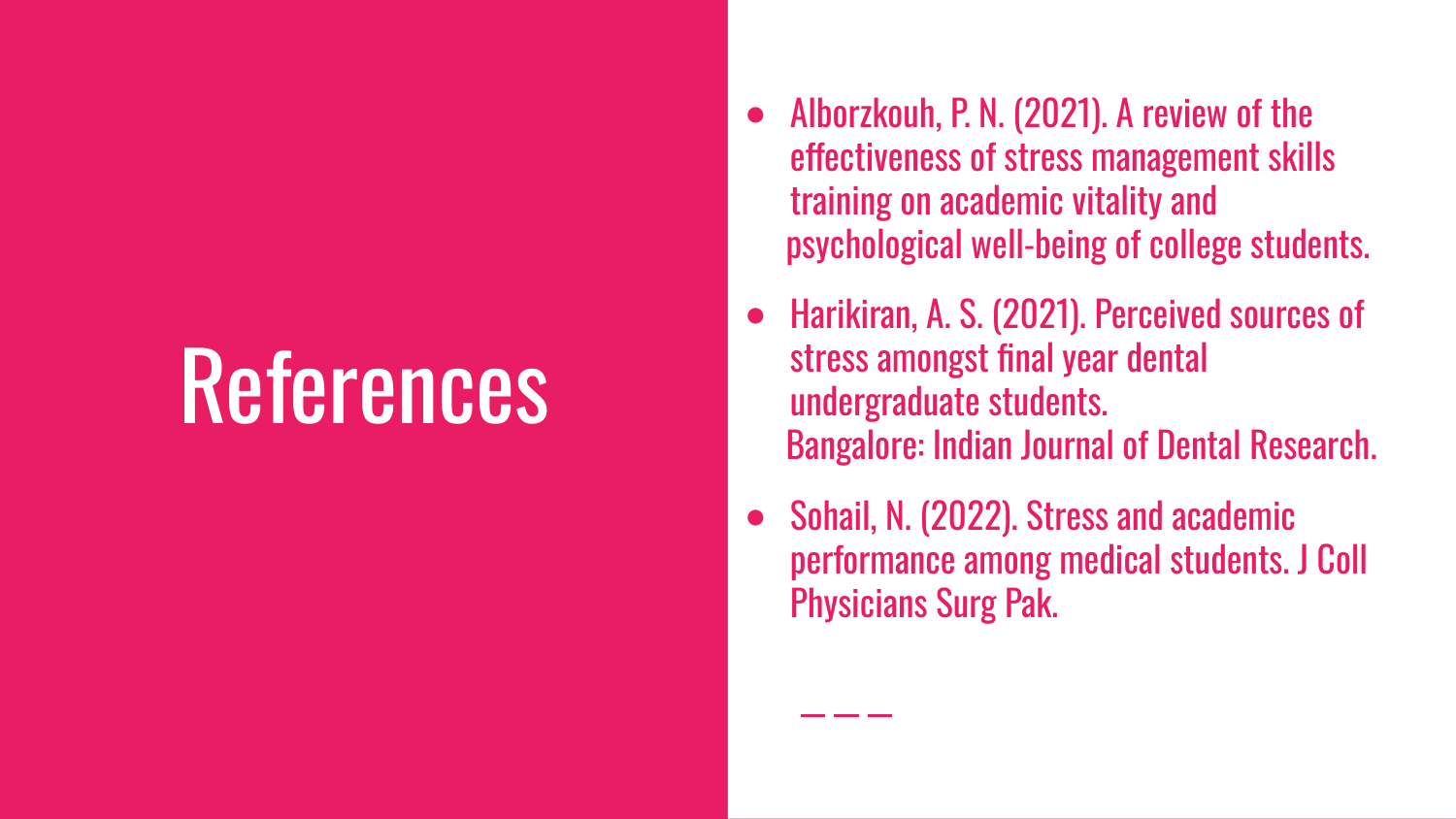

Alborzkouh, P. N. (2021). A review of the effectiveness of stress management skills training on academic vitality and
     psychological well-being of college students.

Harikiran, A. S. (2021). Perceived sources of stress amongst final year dental undergraduate students.
     Bangalore: Indian Journal of Dental Research.

Sohail, N. (2022). Stress and academic performance among medical students. J Coll Physicians Surg Pak.

# References